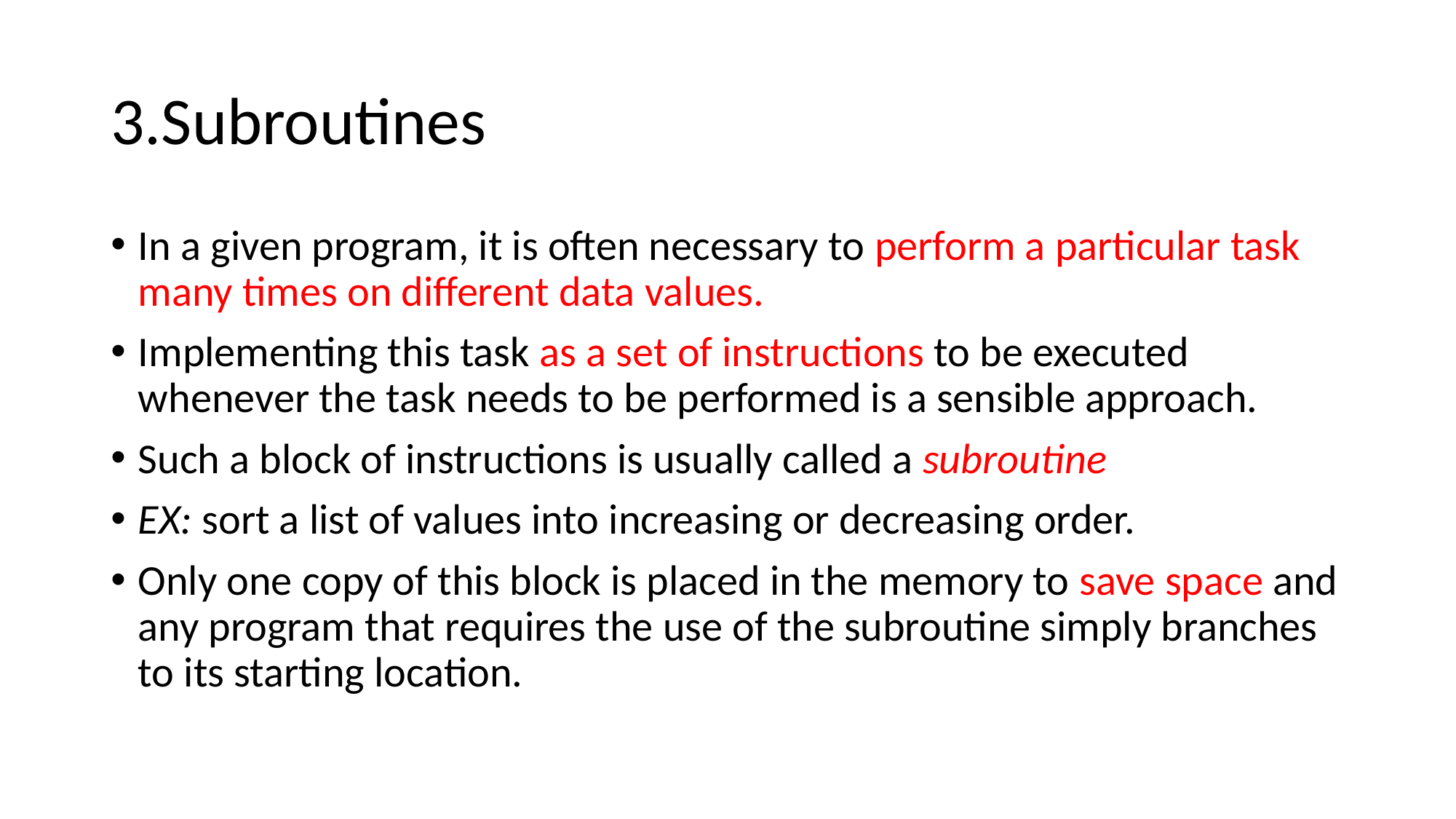

# 3.Subroutines
In a given program, it is often necessary to perform a particular task many times on different data values.
Implementing this task as a set of instructions to be executed whenever the task needs to be performed is a sensible approach.
Such a block of instructions is usually called a subroutine
EX: sort a list of values into increasing or decreasing order.
Only one copy of this block is placed in the memory to save space and any program that requires the use of the subroutine simply branches to its starting location.